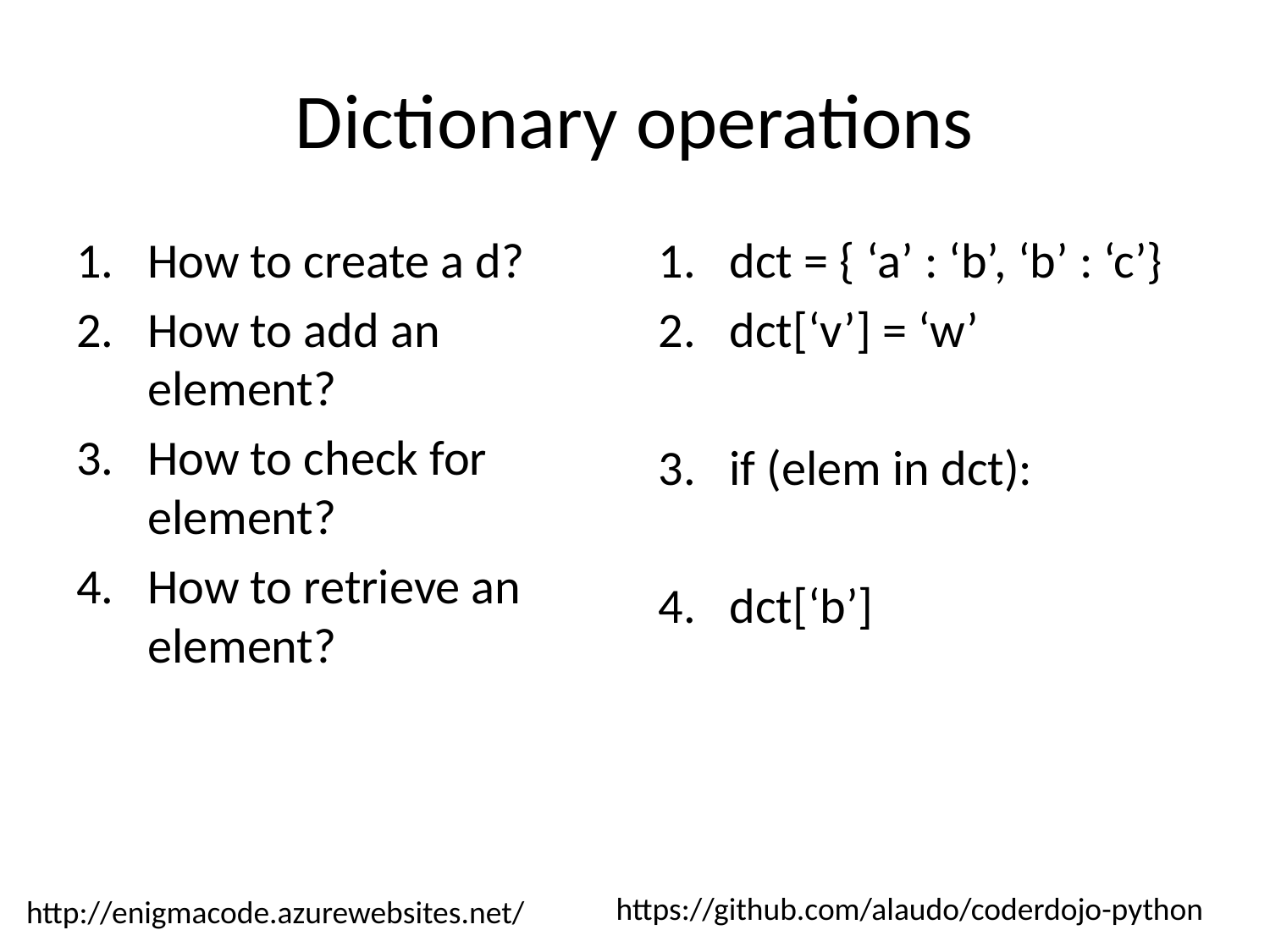

# Dictionary operations
How to create a d?
How to add an element?
How to check for element?
How to retrieve an element?
dct = { ‘a’ : ‘b’, ‘b’ : ‘c’}
dct[‘v’] = ‘w’

if (elem in dct):

dct[‘b’]